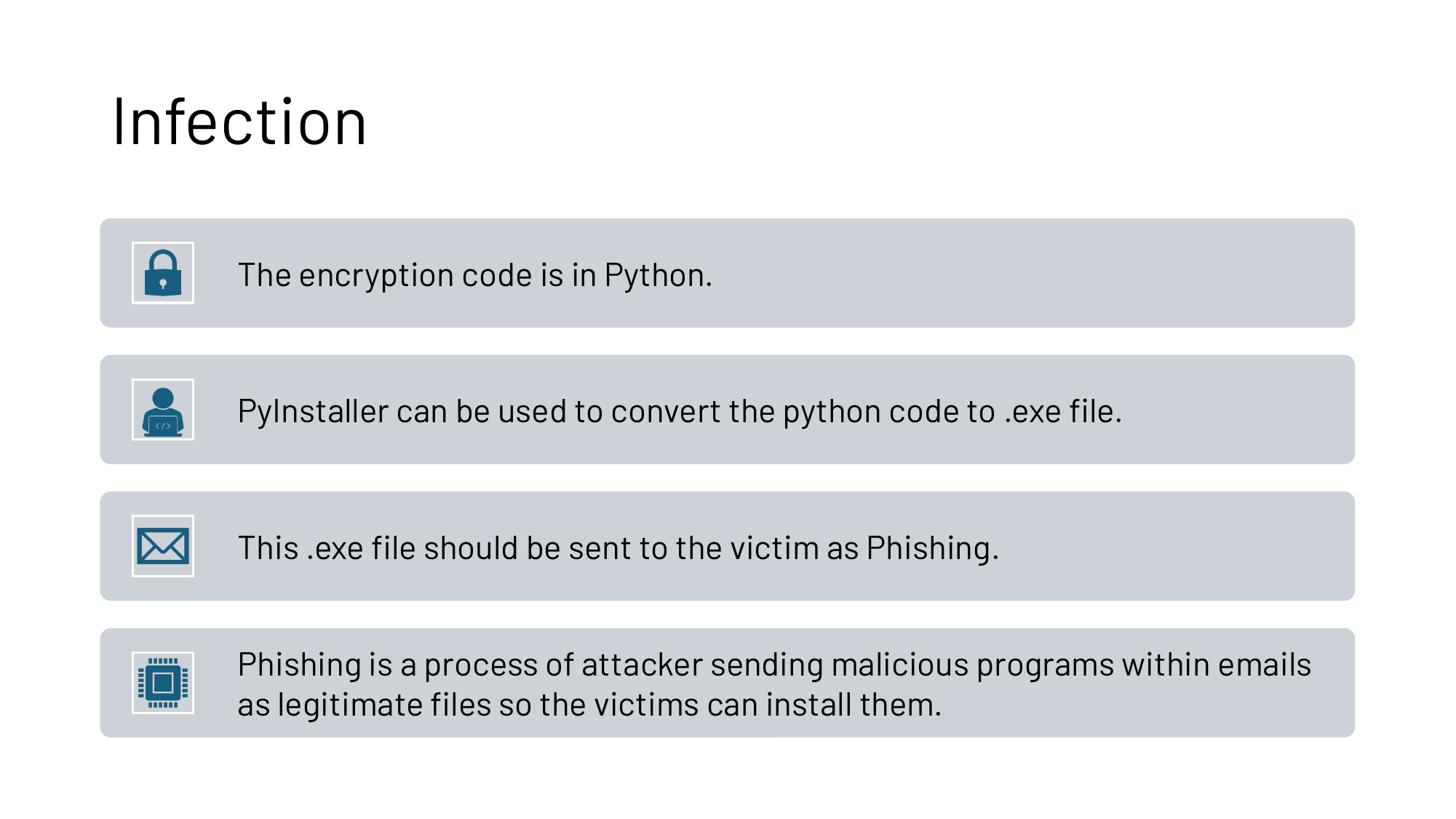

# Infection
The encryption code is in Python.
PyInstaller can be used to convert the python code to .exe file.
This .exe file should be sent to the victim as Phishing.
Phishing is a process of attacker sending malicious programs within emails as legitimate files so the victims can install them.